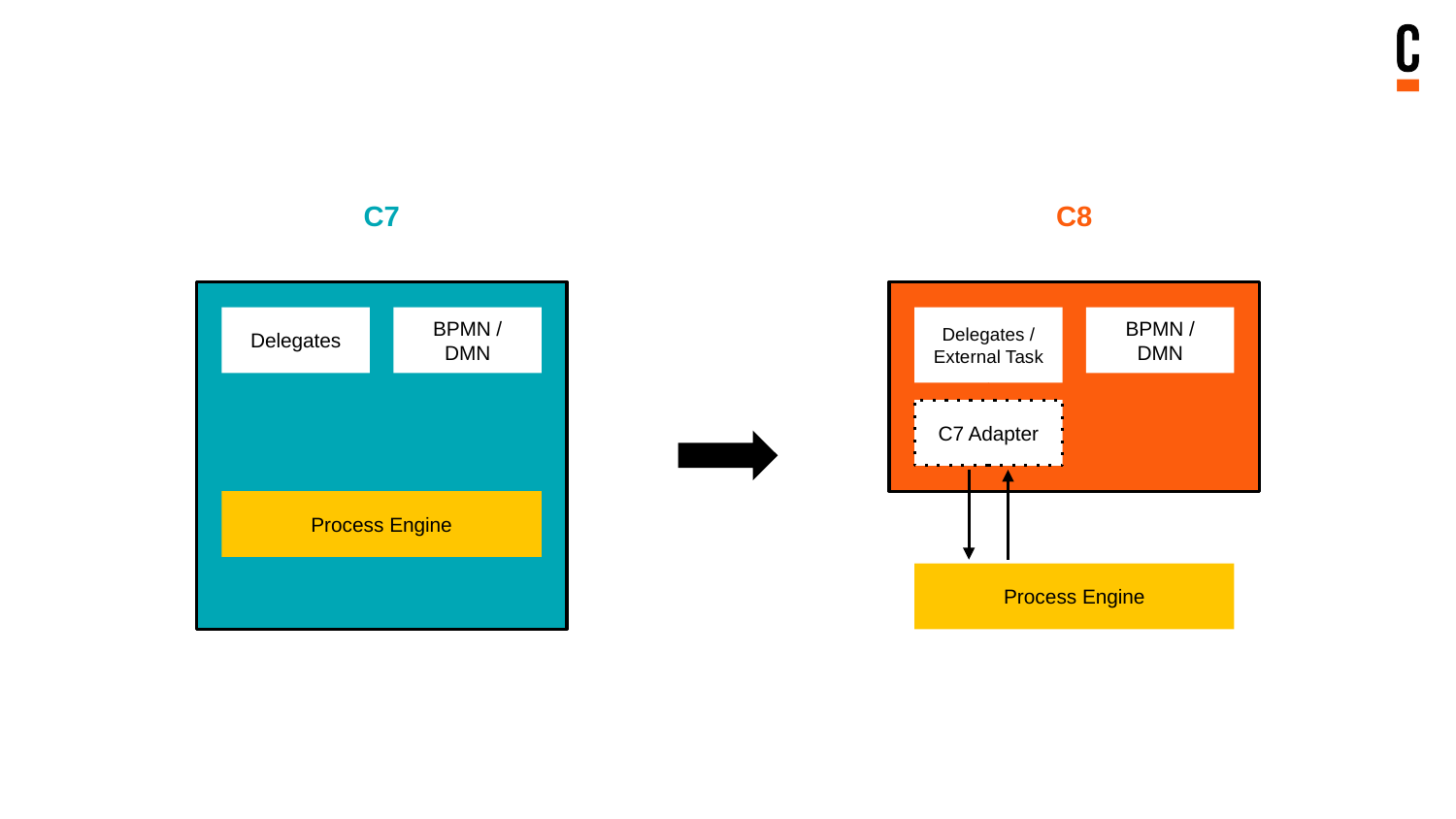

C7
C8

BPMN / DMN
Delegates / External Task
C7 Adapter
Delegates
BPMN / DMN

Process Engine
Process Engine